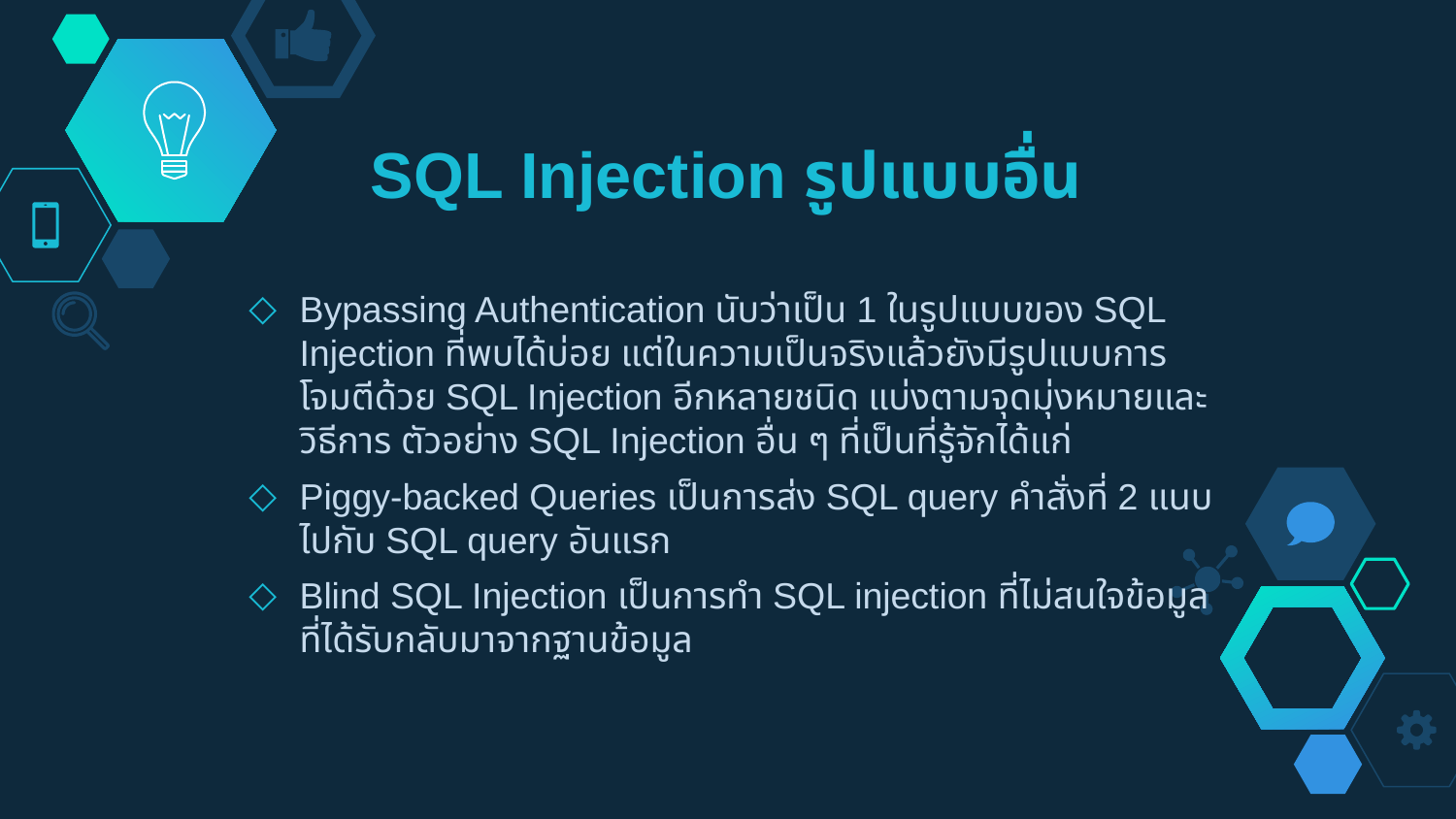

# SQL Injection รูปแบบอื่น
Bypassing Authentication นับว่าเป็น 1 ในรูปแบบของ SQL Injection ที่พบได้บ่อย แต่ในความเป็นจริงแล้วยังมีรูปแบบการโจมตีด้วย SQL Injection อีกหลายชนิด แบ่งตามจุดมุ่งหมายและวิธีการ ตัวอย่าง SQL Injection อื่น ๆ ที่เป็นที่รู้จักได้แก่
Piggy-backed Queries เป็นการส่ง SQL query คำสั่งที่ 2 แนบไปกับ SQL query อันแรก
Blind SQL Injection เป็นการทำ SQL injection ที่ไม่สนใจข้อมูลที่ได้รับกลับมาจากฐานข้อมูล